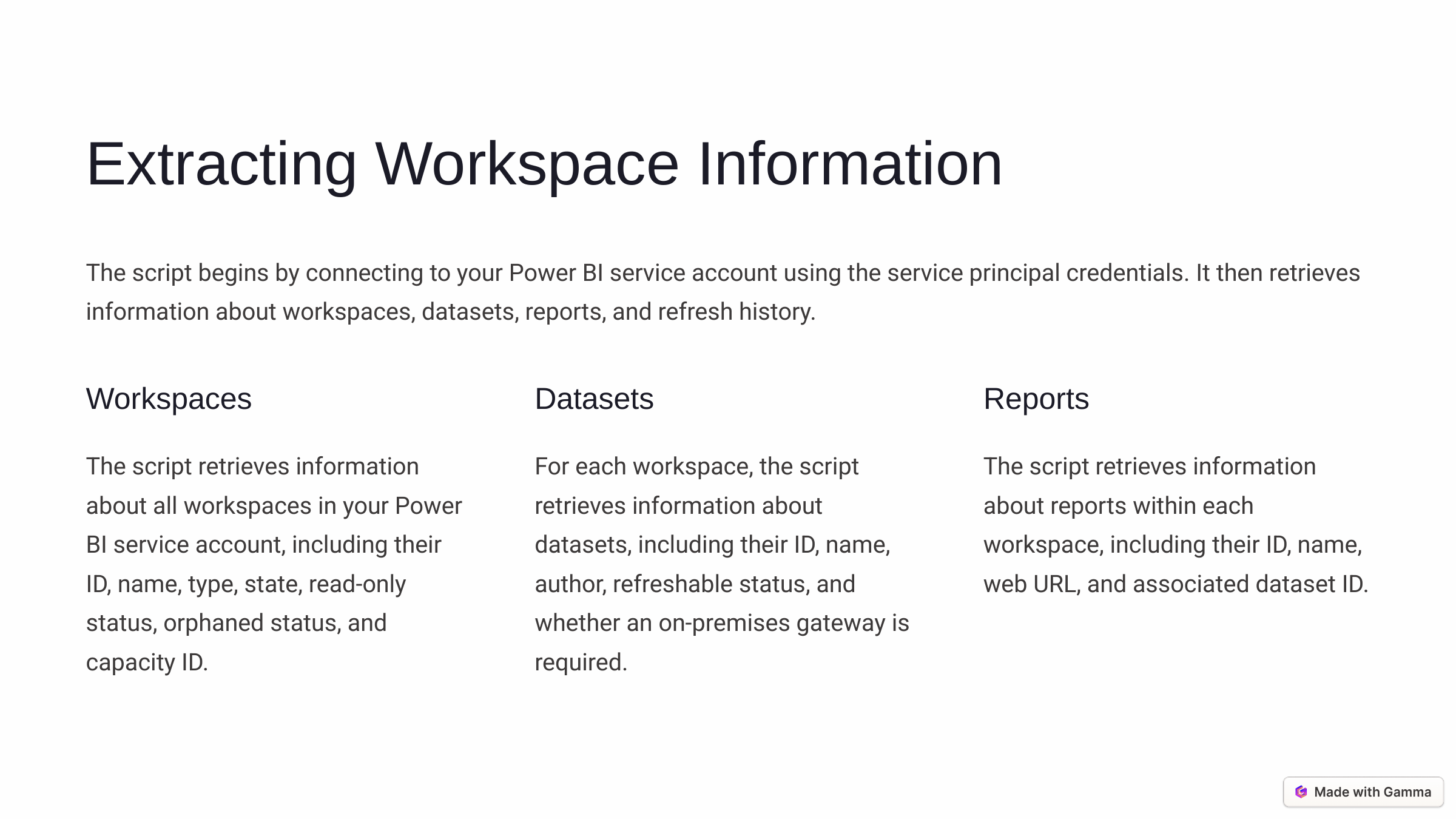

Extracting Workspace Information
The script begins by connecting to your Power BI service account using the service principal credentials. It then retrieves information about workspaces, datasets, reports, and refresh history.
Workspaces
Datasets
Reports
The script retrieves information about all workspaces in your Power BI service account, including their ID, name, type, state, read-only status, orphaned status, and capacity ID.
For each workspace, the script retrieves information about datasets, including their ID, name, author, refreshable status, and whether an on-premises gateway is required.
The script retrieves information about reports within each workspace, including their ID, name, web URL, and associated dataset ID.